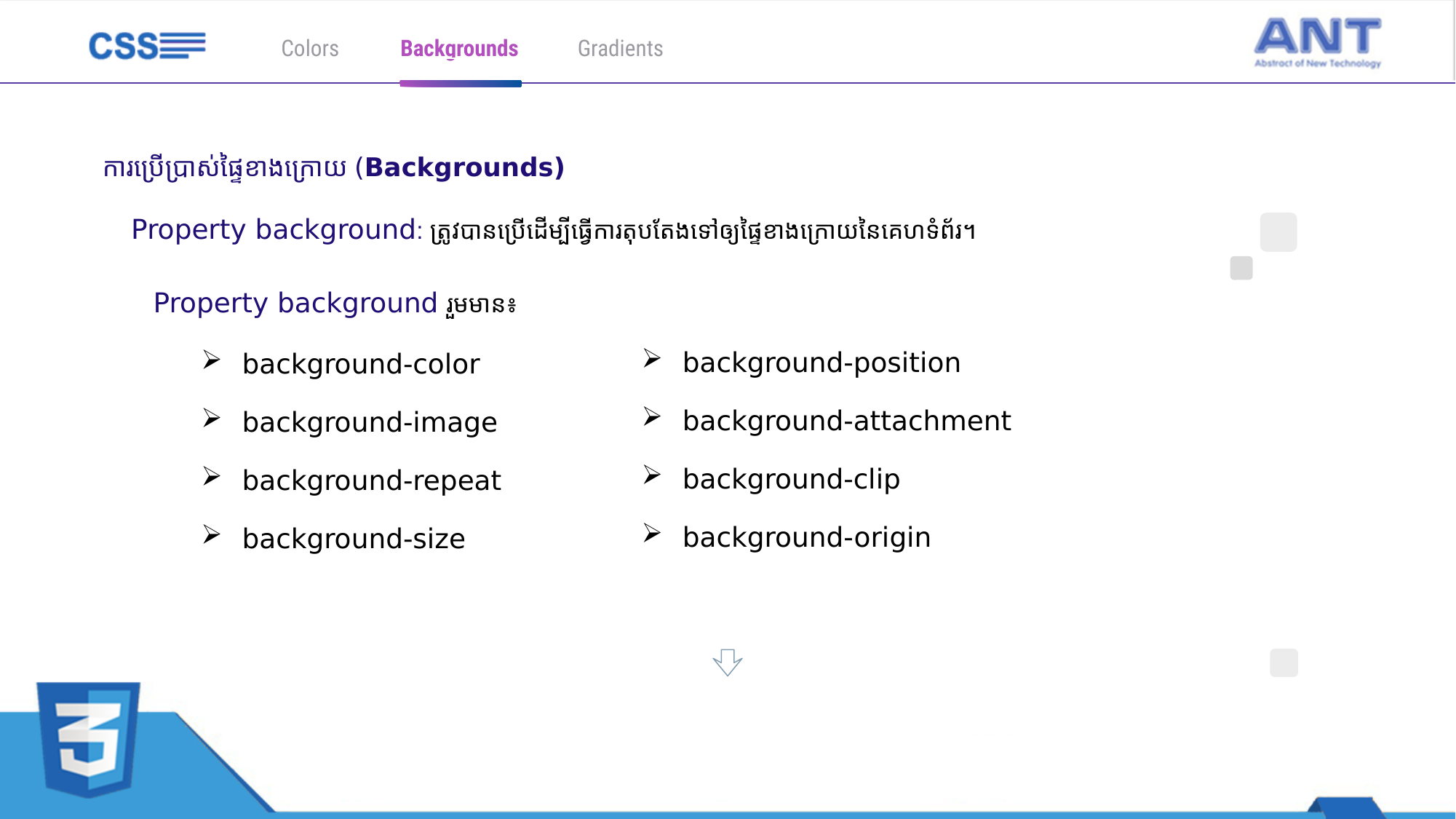

Colors
Backgrounds
Gradients

ការប្រើប្រាស់ផ្ទៃខាងក្រោយ (Backgrounds)
Property background: ត្រូវបានប្រើដើម្បីធ្វើការតុបតែងទៅឲ្យផ្ទៃខាងក្រោយនៃគេហទំព័រ។

Property background រួមមាន៖
background-position
background-attachment
background-clip
background-origin

background-color
background-image
background-repeat
background-size